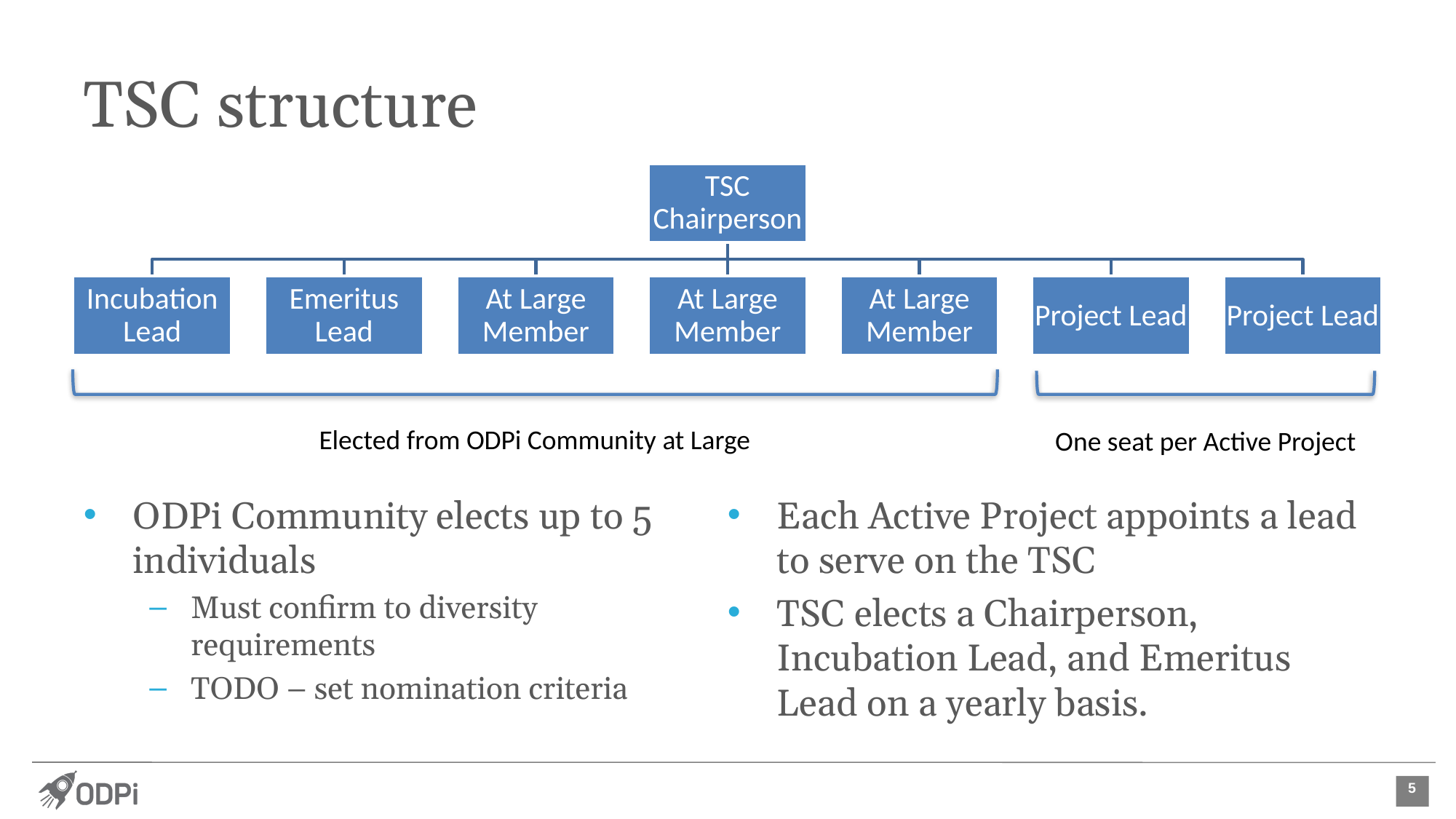

# TSC structure
TSC Chairperson
Incubation Lead
Emeritus Lead
At Large Member
At Large Member
At Large Member
Project Lead
Project Lead

Elected from ODPi Community at Large
One seat per Active Project
ODPi Community elects up to 5 individuals
Must confirm to diversity requirements
TODO – set nomination criteria
Each Active Project appoints a lead to serve on the TSC
TSC elects a Chairperson, Incubation Lead, and Emeritus Lead on a yearly basis.